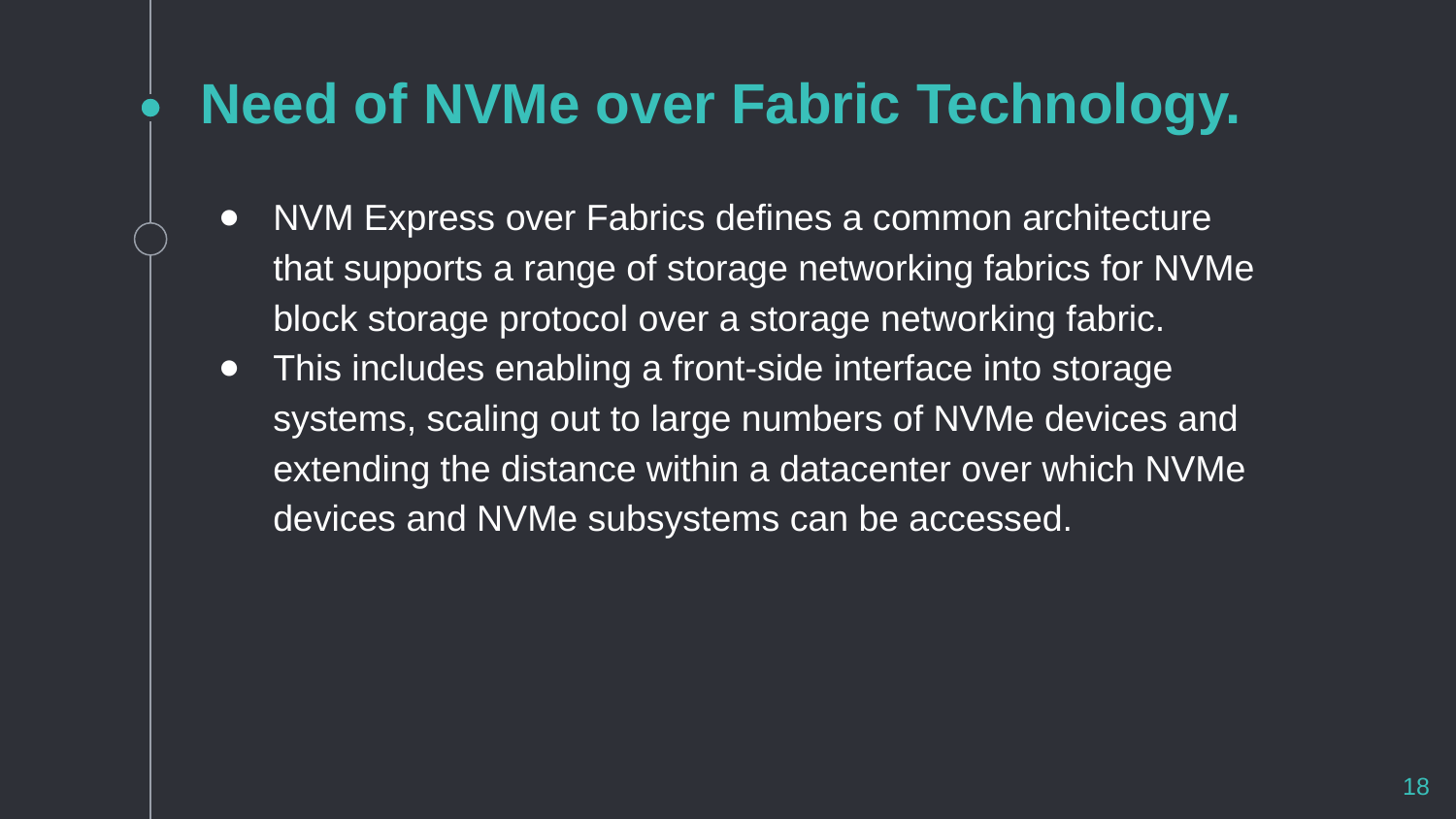

# Need of NVMe over Fabric Technology.
NVM Express over Fabrics defines a common architecture that supports a range of storage networking fabrics for NVMe block storage protocol over a storage networking fabric.
This includes enabling a front-side interface into storage systems, scaling out to large numbers of NVMe devices and extending the distance within a datacenter over which NVMe devices and NVMe subsystems can be accessed.
18